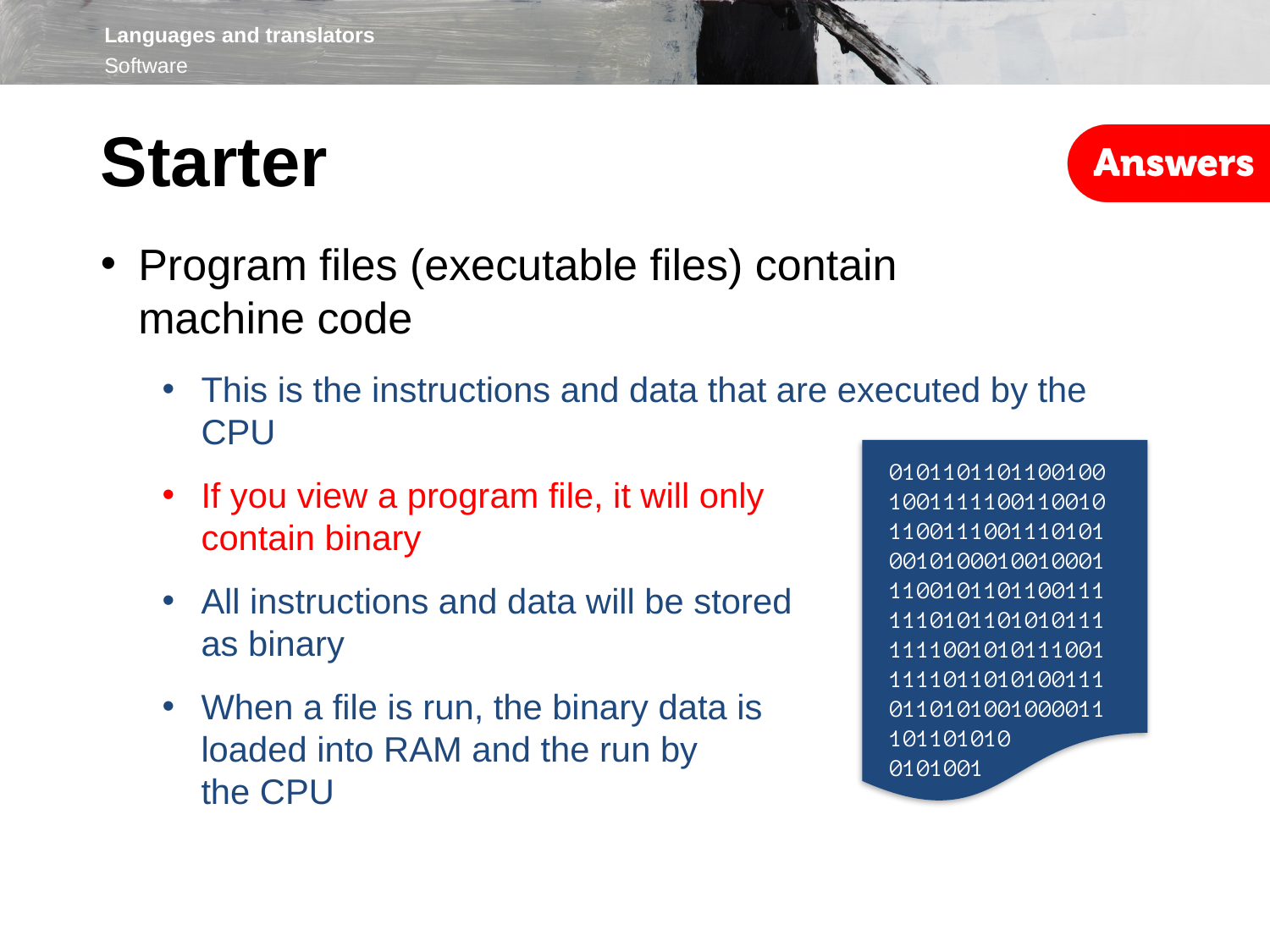

Starter
Program files (executable files) contain
machine code
This is the instructions and data that are executed by the CPU
If you view a program file, it will only
contain binary
All instructions and data will be stored
as binary
When a file is run, the binary data is
loaded into RAM and the run by
the CPU

0101101101100100
1001111100110010
1100111001110101
0010100010010001
1100101101100111
1110101101010111
1111001010111001
1111011010100111
0110101001000011
101101010
0101001